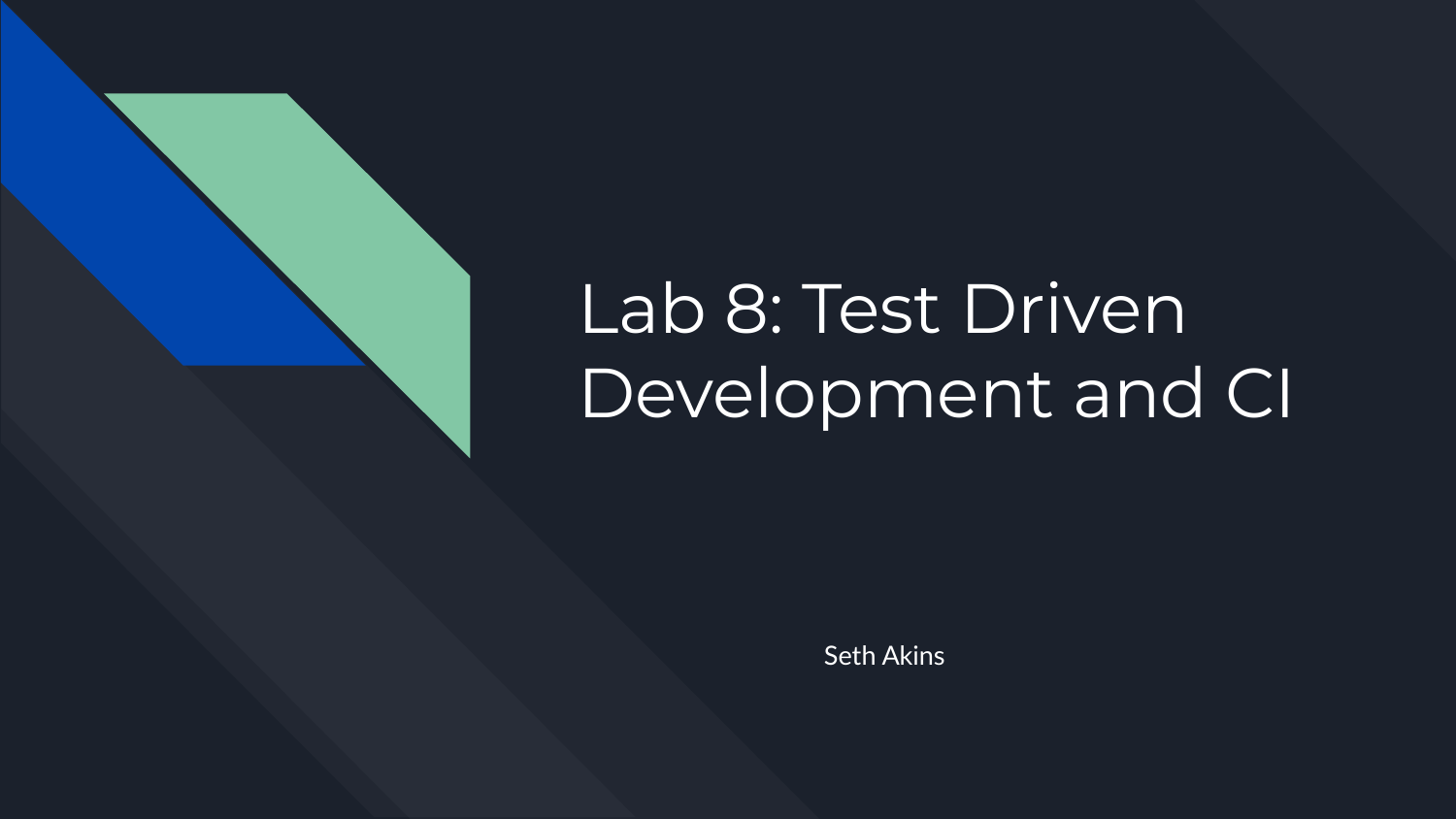

# Lab 8: Test Driven Development and CI
Seth Akins